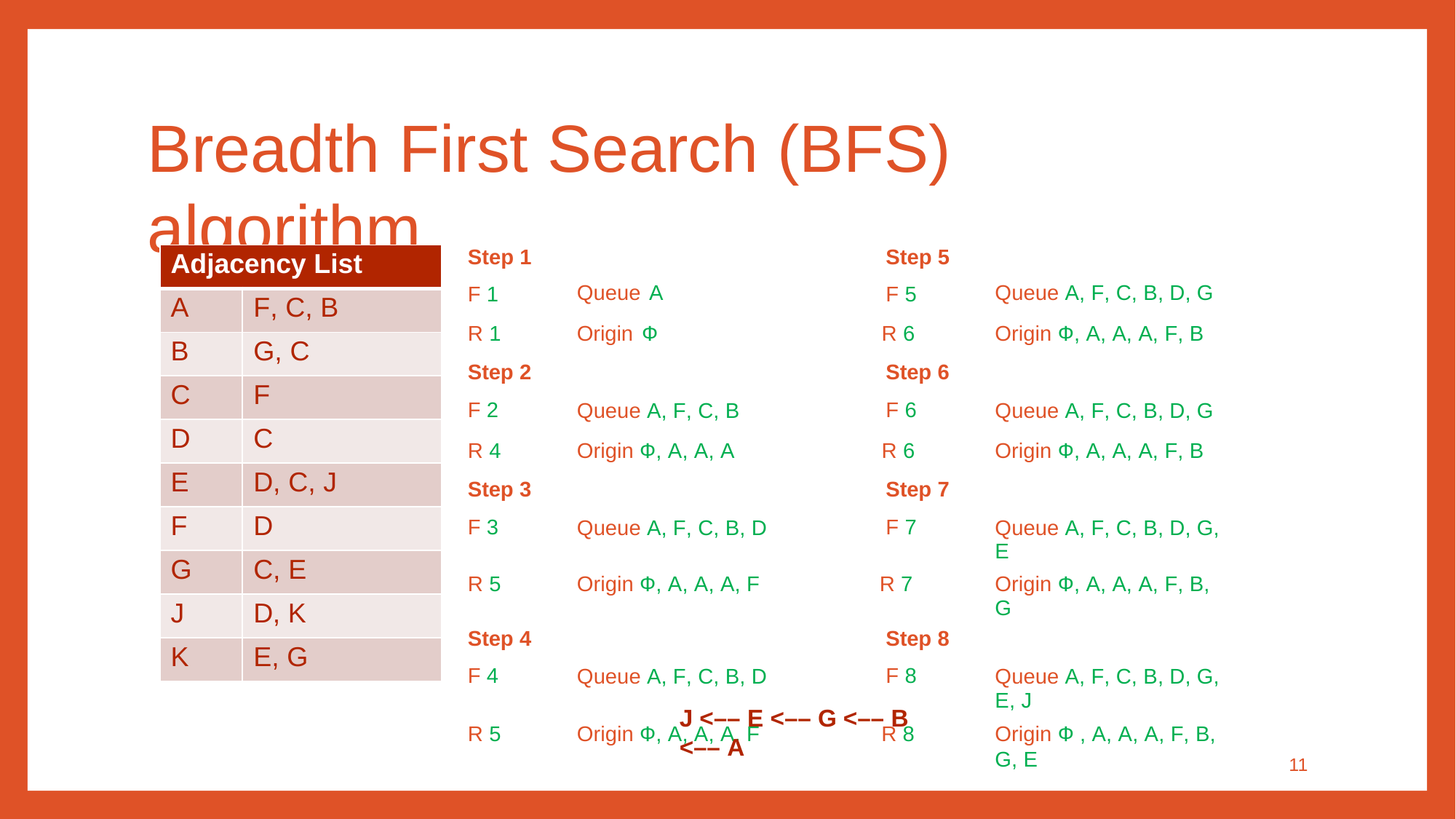

# Breadth First Search (BFS) algorithm
| Adjacency List |  |
| --- | --- |
| A | F, C, B |
| B | G, C |
| C | F |
| D | C |
| E | D, C, J |
| F | D |
| G | C, E |
| J | D, K |
| K | E, G |
| Step 1 F 1 | Queue A | Step 5 F 5 | Queue A, F, C, B, D, G |
| --- | --- | --- | --- |
| R 1 | Origin Ф | R 6 | Origin Ф, A, A, A, F, B |
| Step 2 F 2 | Queue A, F, C, B | Step 6 F 6 | Queue A, F, C, B, D, G |
| R 4 | Origin Ф, A, A, A | R 6 | Origin Ф, A, A, A, F, B |
| Step 3 F 3 | Queue A, F, C, B, D | Step 7 F 7 | Queue A, F, C, B, D, G, E |
| R 5 | Origin Ф, A, A, A, F | R 7 | Origin Ф, A, A, A, F, B, G |
| Step 4 F 4 | Queue A, F, C, B, D | Step 8 F 8 | Queue A, F, C, B, D, G, E, J |
| R 5 | Origin Ф, A, A, A, F | R 8 | Origin Ф , A, A, A, F, B, G, E |
J <–– E <–– G <–– B <–– A
11